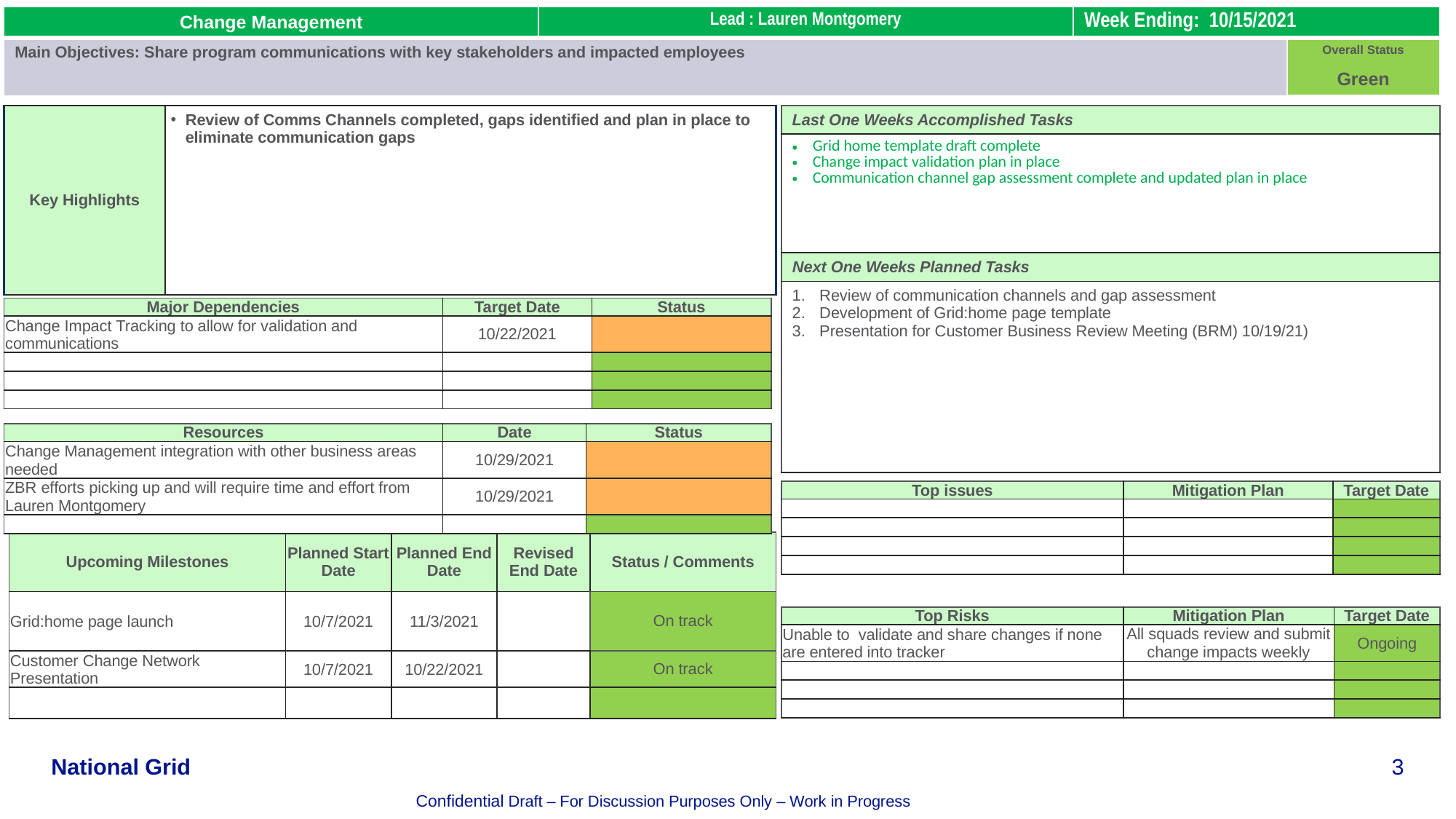

| Change Management | Lead : Lauren Montgomery | Week Ending: 10/15/2021 |  |
| --- | --- | --- | --- |
| Main Objectives: Share program communications with key stakeholders and impacted employees |  |  | Overall Status Green |
| Key Highlights | Review of Comms Channels completed, gaps identified and plan in place to eliminate communication gaps |
| --- | --- |
| Last One Weeks Accomplished Tasks |
| --- |
| Grid home template draft complete Change impact validation plan in place Communication channel gap assessment complete and updated plan in place |
| Next One Weeks Planned Tasks |
| Review of communication channels and gap assessment Development of Grid:home page template Presentation for Customer Business Review Meeting (BRM) 10/19/21) |
| Major Dependencies | Target Date | Status |
| --- | --- | --- |
| Change Impact Tracking to allow for validation and communications | 10/22/2021 |  |
|  |  |  |
|  |  |  |
|  |  |  |
| Resources | Date | Status |
| --- | --- | --- |
| Change Management integration with other business areas needed | 10/29/2021 |  |
| ZBR efforts picking up and will require time and effort from Lauren Montgomery | 10/29/2021 |  |
|  |  |  |
| Top issues | Mitigation Plan | Target Date |
| --- | --- | --- |
|  |  |  |
|  |  |  |
|  |  |  |
|  |  |  |
| Upcoming Milestones | Planned Start Date | Planned End Date | Revised End Date | Status / Comments |
| --- | --- | --- | --- | --- |
| Grid:home page launch | 10/7/2021 | 11/3/2021 |  | On track |
| Customer Change Network Presentation | 10/7/2021 | 10/22/2021 |  | On track |
|  |  |  |  |  |
| Top Risks | Mitigation Plan | Target Date |
| --- | --- | --- |
| Unable to validate and share changes if none are entered into tracker | All squads review and submit change impacts weekly | Ongoing |
|  |  |  |
|  |  |  |
|  |  |  |
Confidential Draft – For Discussion Purposes Only – Work in Progress